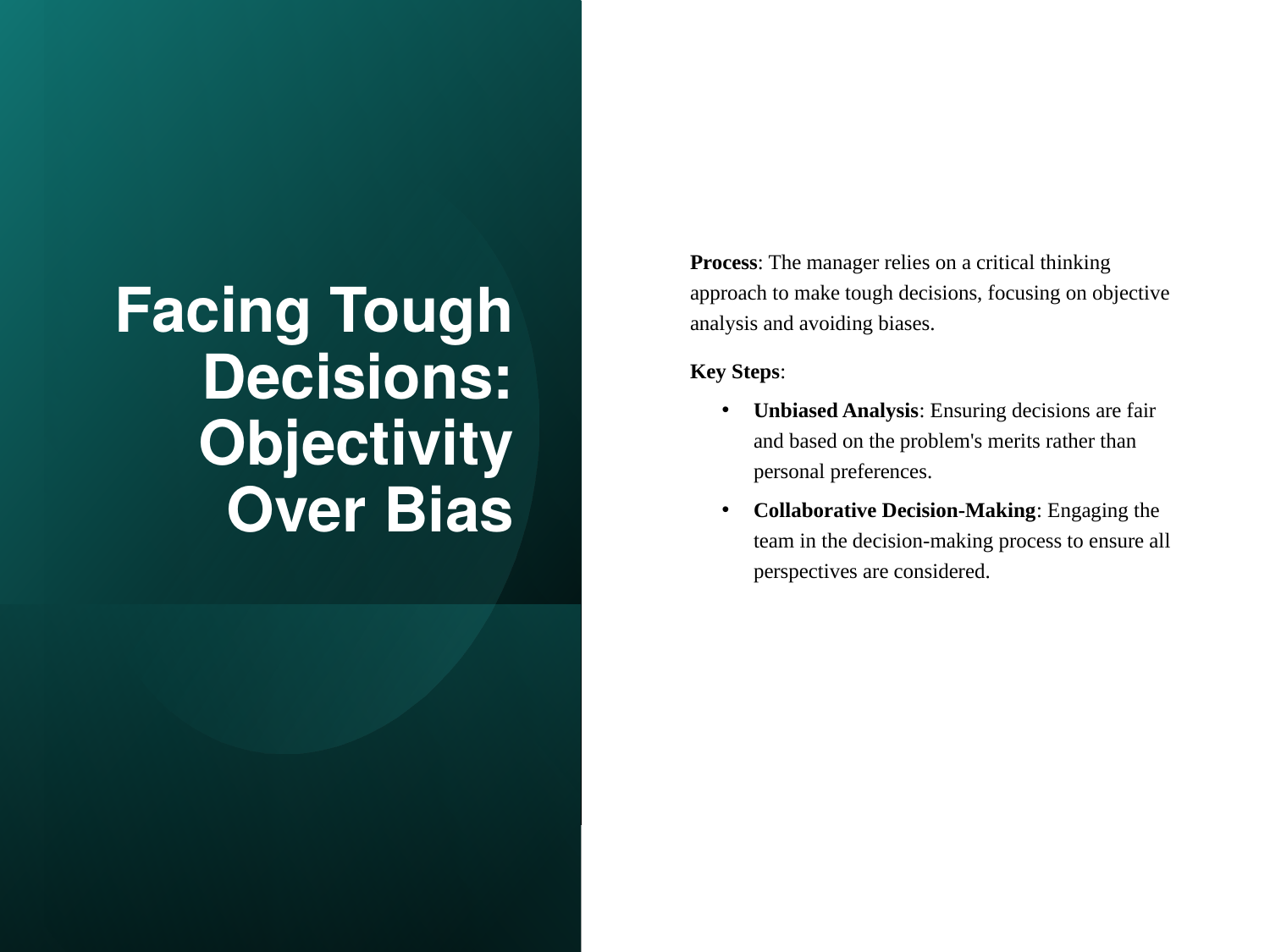

# Facing Tough Decisions: Objectivity Over Bias
Process: The manager relies on a critical thinking approach to make tough decisions, focusing on objective analysis and avoiding biases.
Key Steps:
Unbiased Analysis: Ensuring decisions are fair and based on the problem's merits rather than personal preferences.
Collaborative Decision-Making: Engaging the team in the decision-making process to ensure all perspectives are considered.